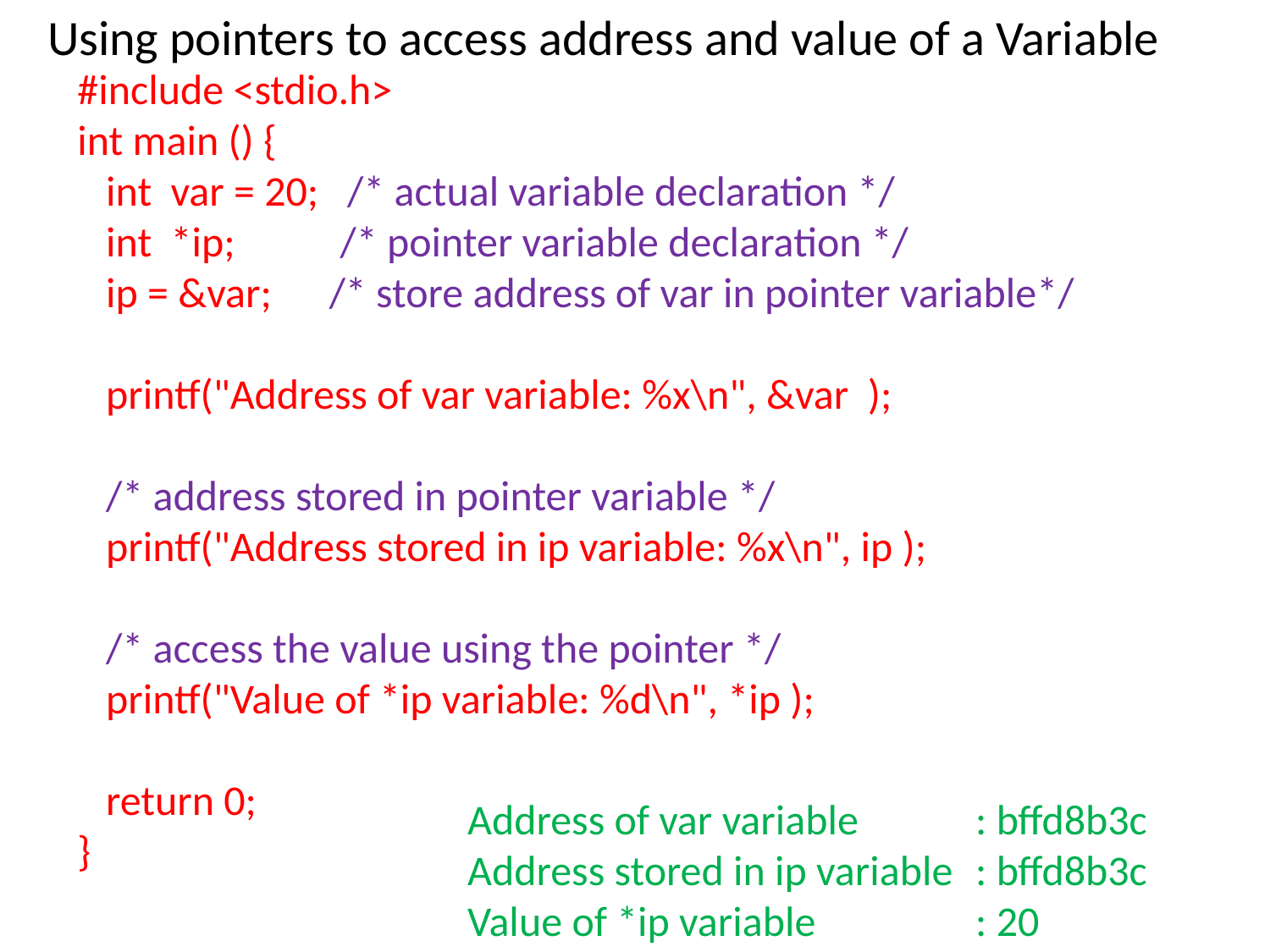

Using pointers to access address and value of a Variable
#include <stdio.h>
int main () {
   int  var = 20;   /* actual variable declaration */
   int  *ip;           /* pointer variable declaration */
   ip = &var;      /* store address of var in pointer variable*/

   printf("Address of var variable: %x\n", &var  );

   /* address stored in pointer variable */
   printf("Address stored in ip variable: %x\n", ip );

   /* access the value using the pointer */
   printf("Value of *ip variable: %d\n", *ip );

   return 0;
}
Address of var variable	: bffd8b3c
Address stored in ip variable	: bffd8b3c
Value of *ip variable		: 20